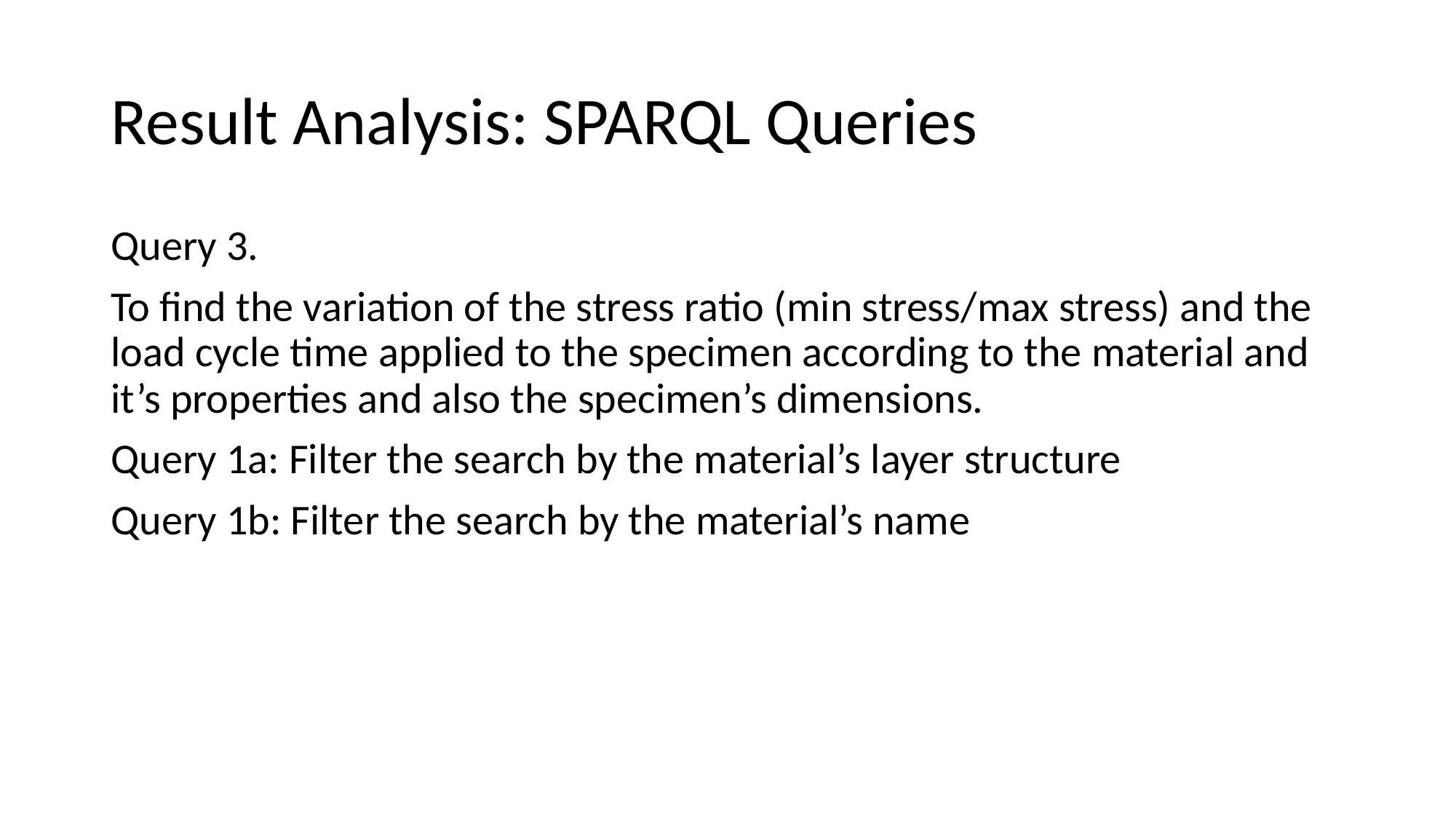

# Result Analysis: SPARQL Queries
Query 3.
To find the variation of the stress ratio (min stress/max stress) and the load cycle time applied to the specimen according to the material and it’s properties and also the specimen’s dimensions.
Query 1a: Filter the search by the material’s layer structure
Query 1b: Filter the search by the material’s name